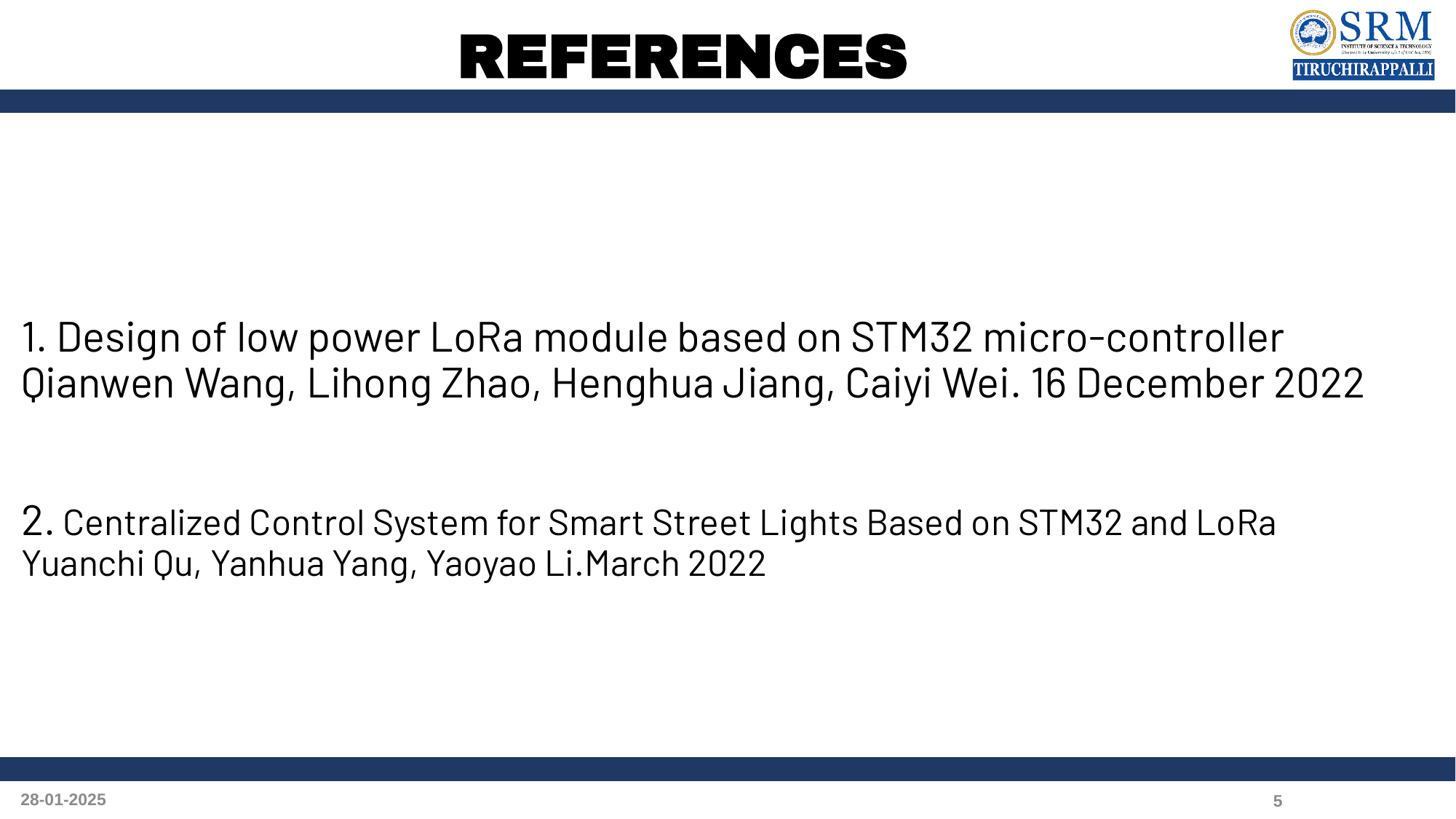

# REFERENCES

1. Design of low power LoRa module based on STM32 micro-controller
Qianwen Wang, Lihong Zhao, Henghua Jiang, Caiyi Wei. 16 December 2022
2. Centralized Control System for Smart Street Lights Based on STM32 and LoRa
Yuanchi Qu, Yanhua Yang, Yaoyao Li.March 2022
28-01-2025
5